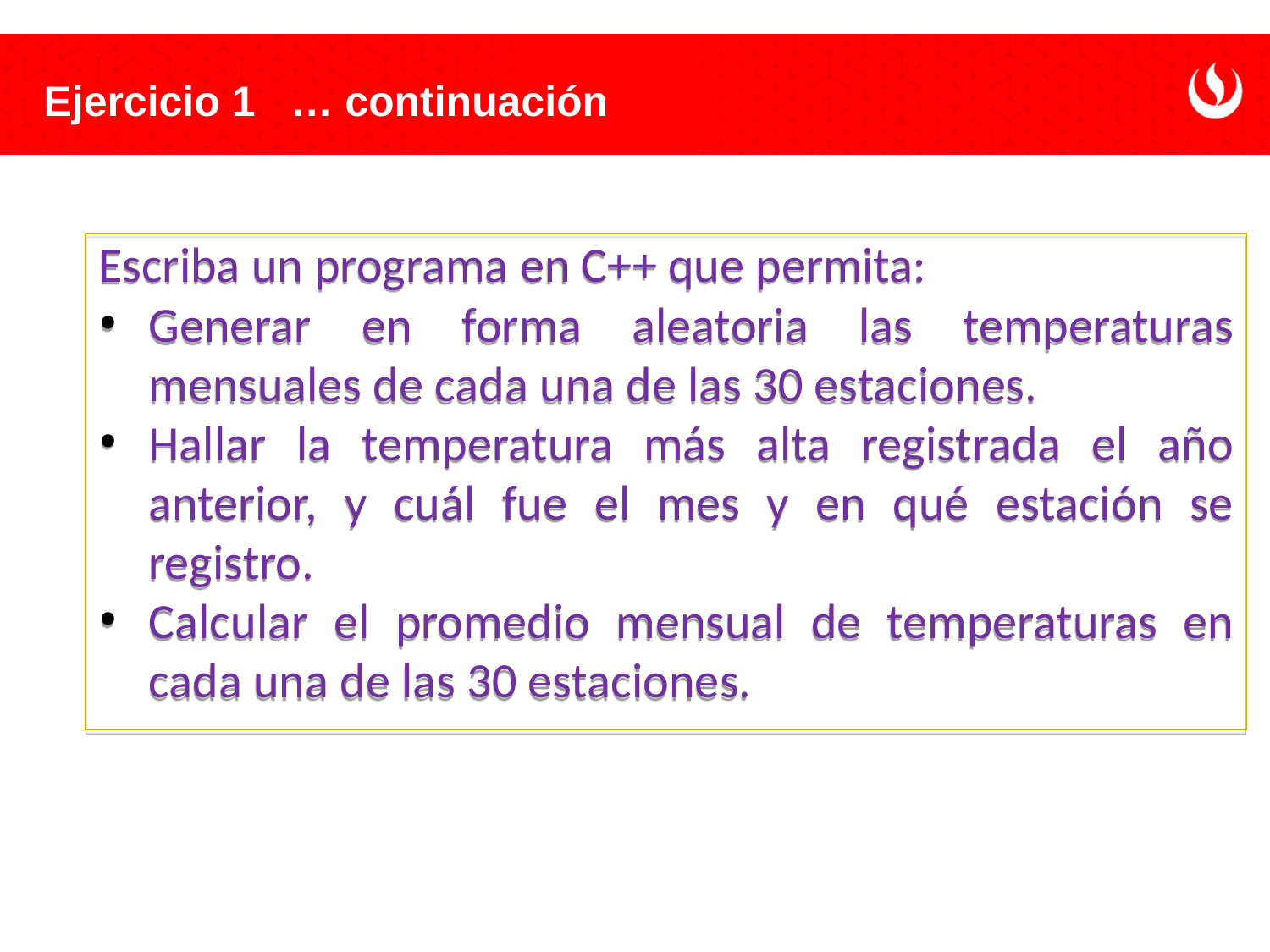

Ejercicio 1   … continuación
Escriba un programa en C++ que permita:
Generar en forma aleatoria las temperaturas mensuales de cada una de las 30 estaciones.
Hallar la temperatura más alta registrada el año anterior, y cuál fue el mes y en qué estación se registro.
Calcular el promedio mensual de temperaturas en cada una de las 30 estaciones.